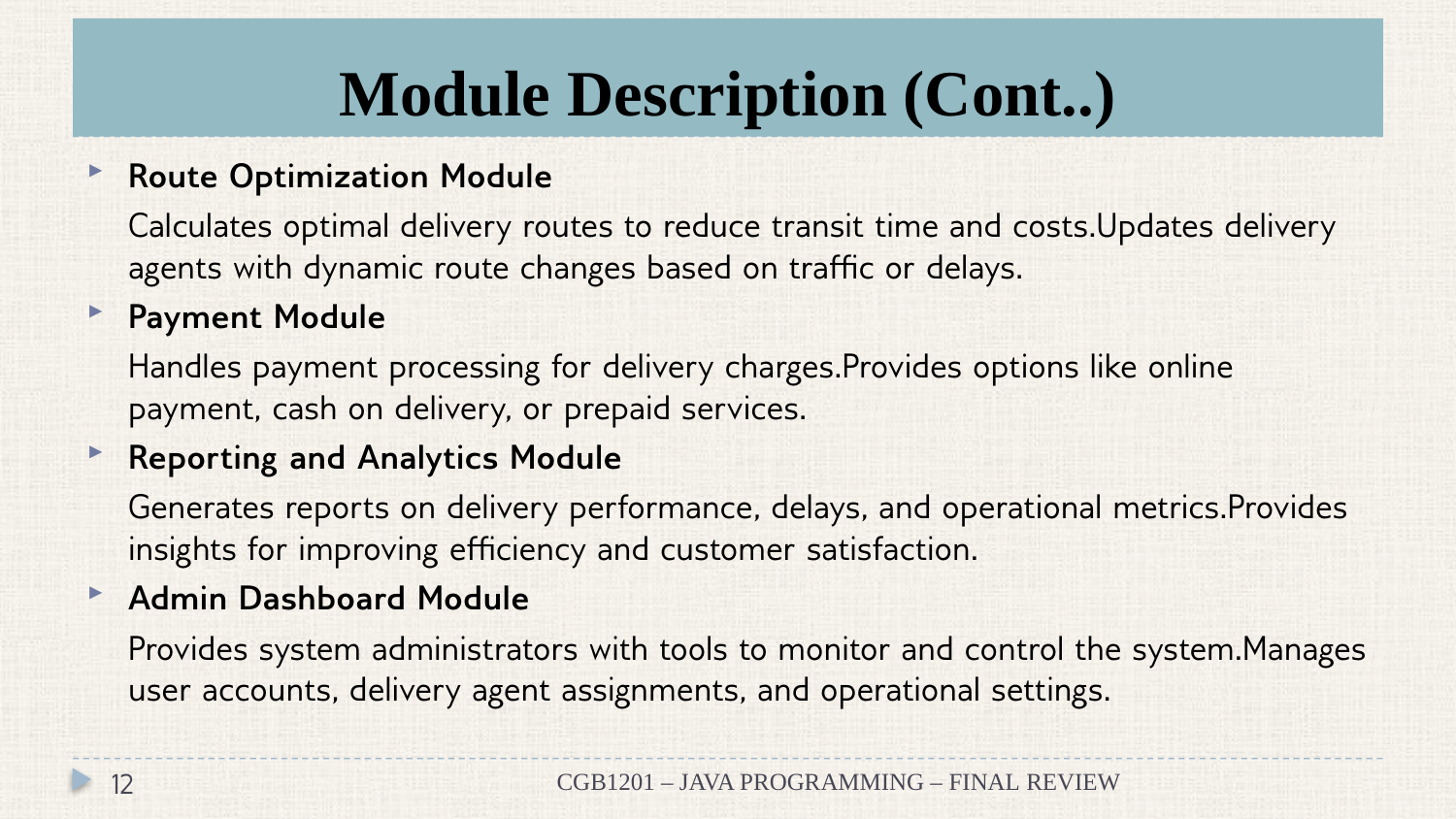

# Module Description (Cont..)
Route Optimization Module
	Calculates optimal delivery routes to reduce transit time and costs.Updates delivery agents with dynamic route changes based on traffic or delays.
Payment Module
	Handles payment processing for delivery charges.Provides options like online payment, cash on delivery, or prepaid services.
Reporting and Analytics Module
	Generates reports on delivery performance, delays, and operational metrics.Provides insights for improving efficiency and customer satisfaction.
Admin Dashboard Module
	Provides system administrators with tools to monitor and control the system.Manages user accounts, delivery agent assignments, and operational settings.

12
CGB1201 – JAVA PROGRAMMING – FINAL REVIEW